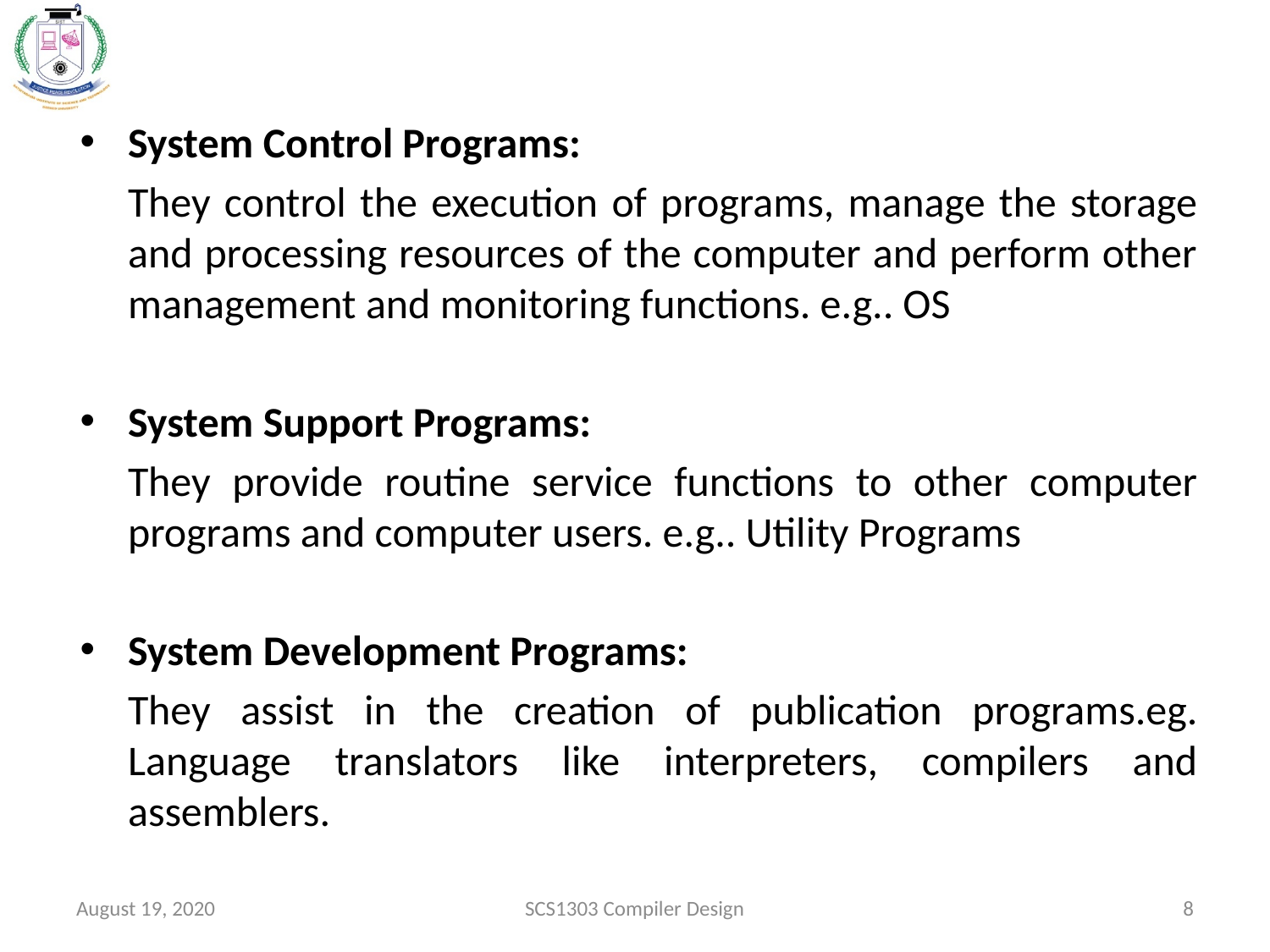

System Control Programs:
	They control the execution of programs, manage the storage and processing resources of the computer and perform other management and monitoring functions. e.g.. OS

System Support Programs:
	They provide routine service functions to other computer programs and computer users. e.g.. Utility Programs

System Development Programs:
	They assist in the creation of publication programs.eg. Language translators like interpreters, compilers and assemblers.
August 19, 2020
SCS1303 Compiler Design
8